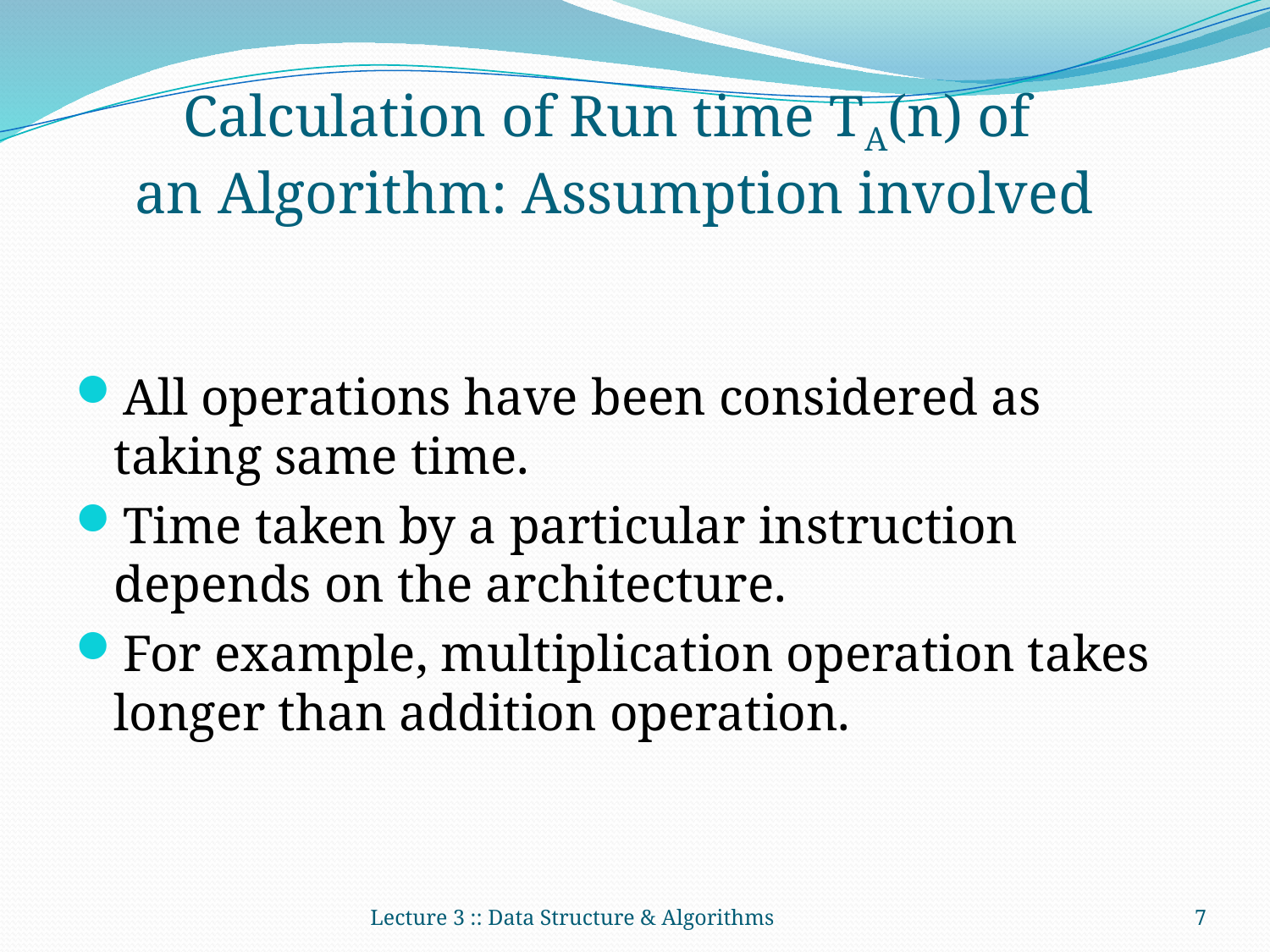

#
Calculation of Run time TA(n) of
an Algorithm: Assumption involved
All operations have been considered as taking same time.
Time taken by a particular instruction depends on the architecture.
For example, multiplication operation takes longer than addition operation.
Lecture 3 :: Data Structure & Algorithms
7